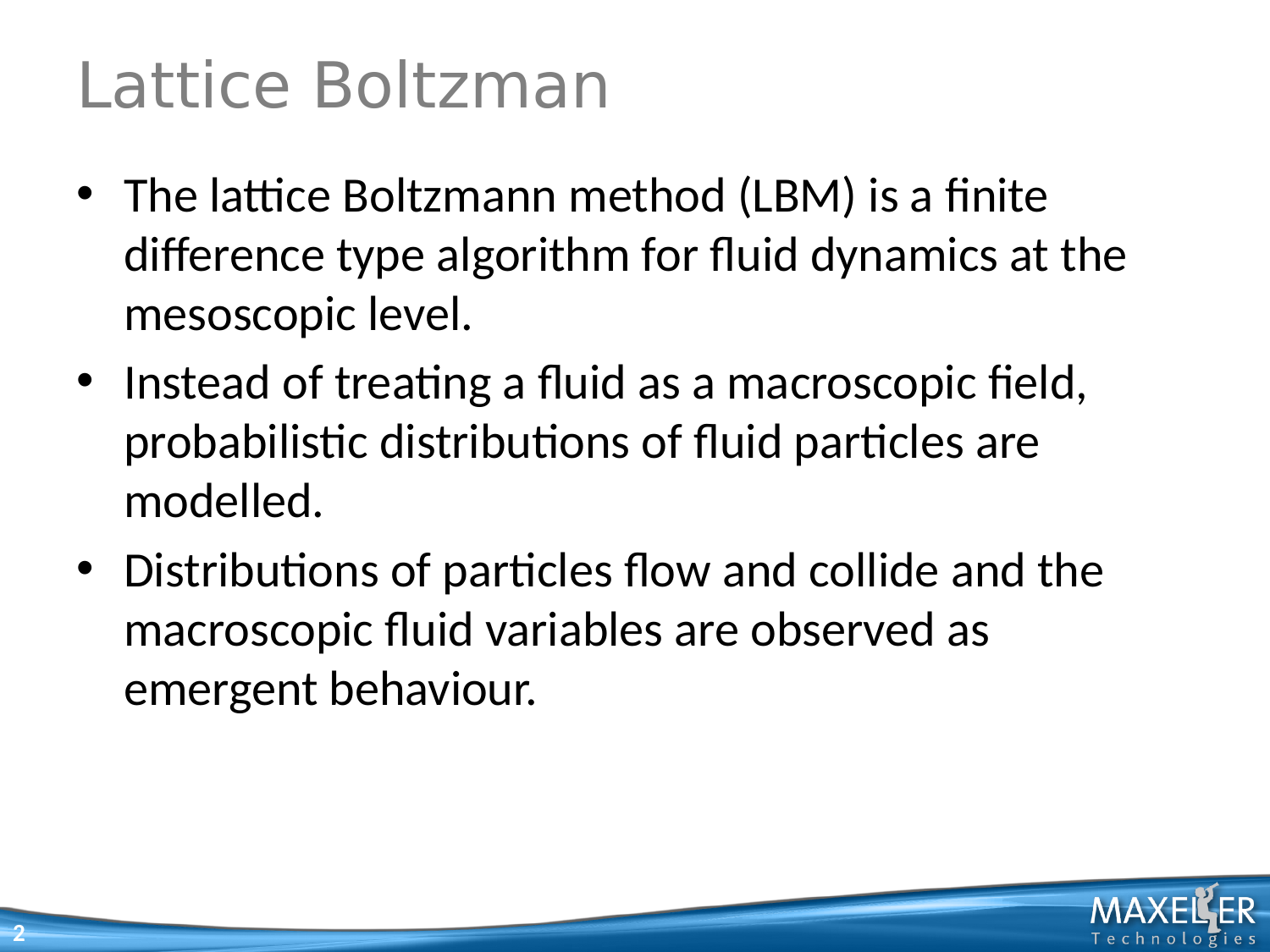

# Lattice Boltzman
The lattice Boltzmann method (LBM) is a finite difference type algorithm for fluid dynamics at the mesoscopic level.
Instead of treating a fluid as a macroscopic field, probabilistic distributions of fluid particles are modelled.
Distributions of particles flow and collide and the macroscopic fluid variables are observed as emergent behaviour.